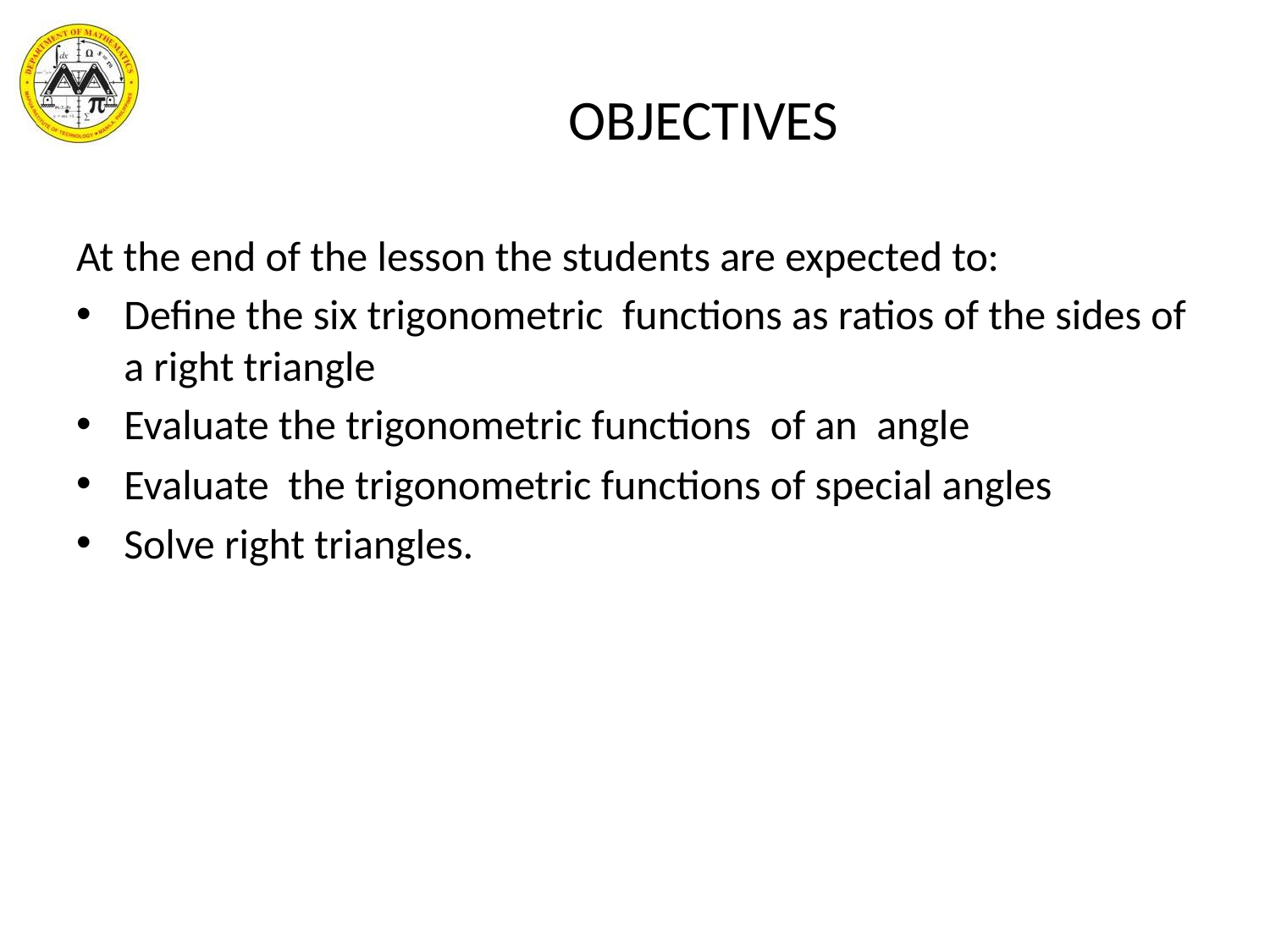

# OBJECTIVES
At the end of the lesson the students are expected to:
Define the six trigonometric  functions as ratios of the sides of a right triangle
Evaluate the trigonometric functions  of an  angle
Evaluate  the trigonometric functions of special angles
Solve right triangles.